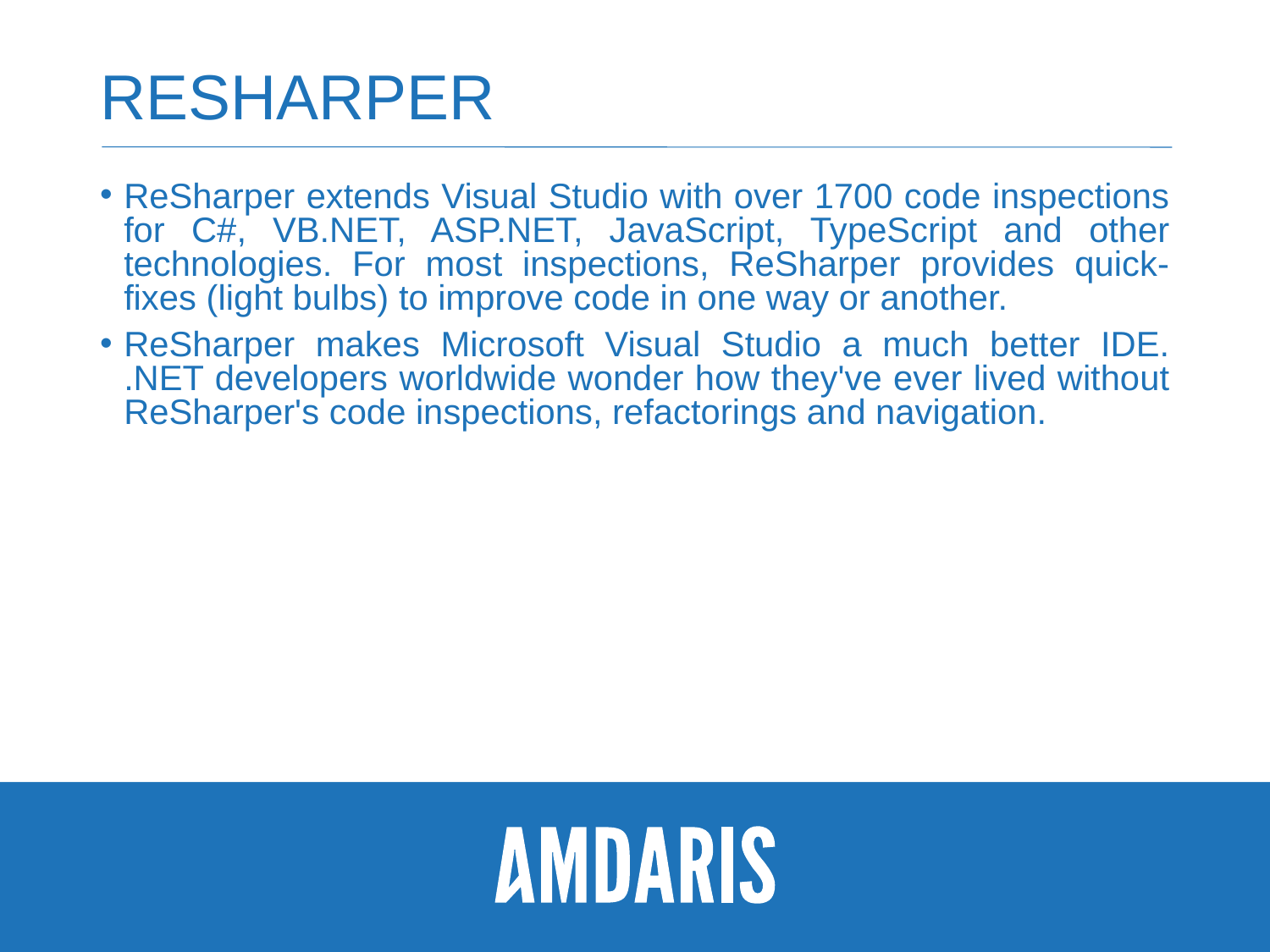

# Resharper
ReSharper extends Visual Studio with over 1700 code inspections for C#, VB.NET, ASP.NET, JavaScript, TypeScript and other technologies. For most inspections, ReSharper provides quick-fixes (light bulbs) to improve code in one way or another.
ReSharper makes Microsoft Visual Studio a much better IDE.
.NET developers worldwide wonder how they've ever lived without ReSharper's code inspections, refactorings and navigation.